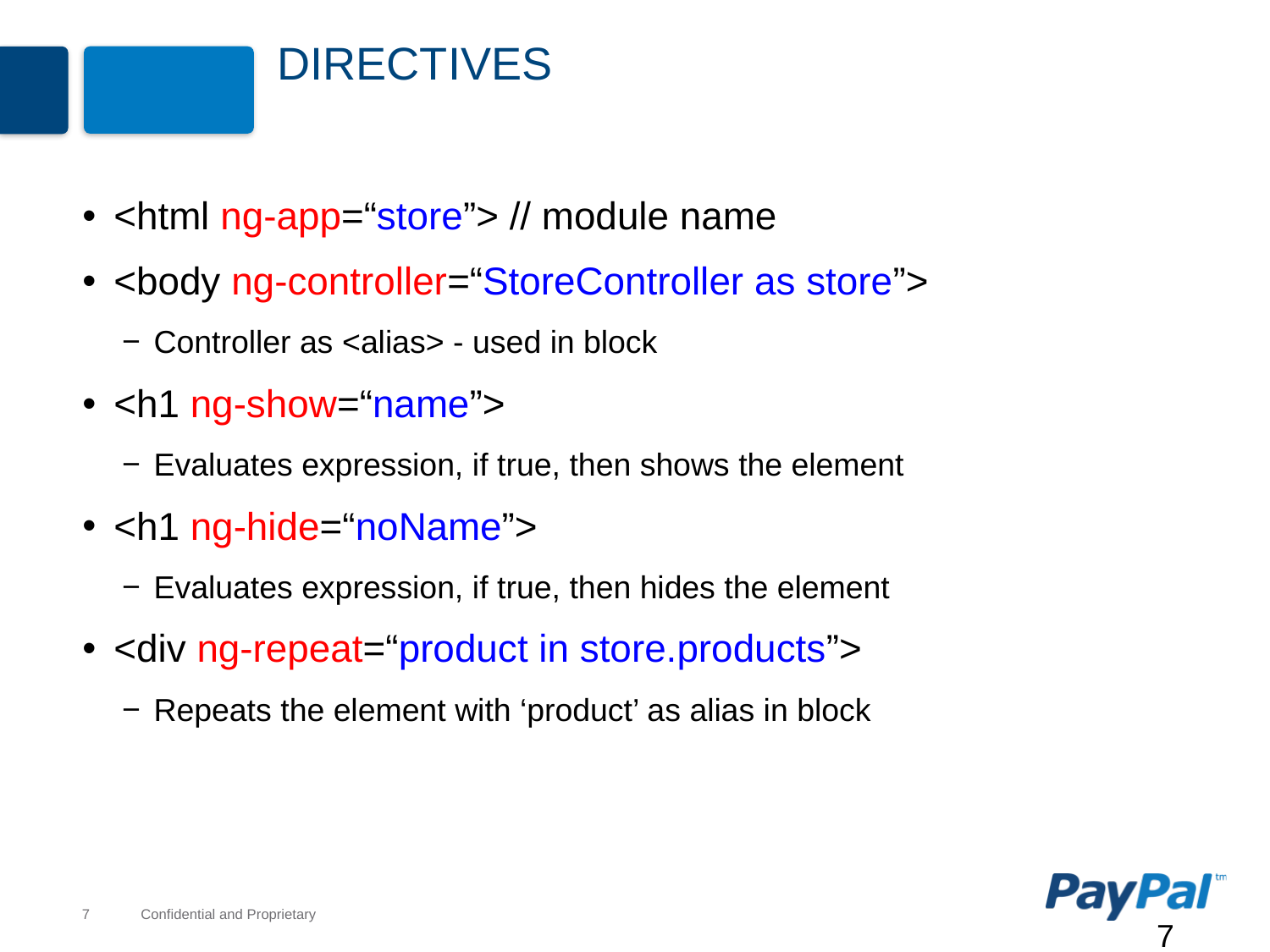

# Directives
<html ng-app=“store”> // module name
<body ng-controller=“StoreController as store”>
Controller as <alias> - used in block
<h1 ng-show=“name”>
Evaluates expression, if true, then shows the element
<h1 ng-hide=“noName”>
Evaluates expression, if true, then hides the element
<div ng-repeat=“product in store.products”>
Repeats the element with ‘product’ as alias in block

7